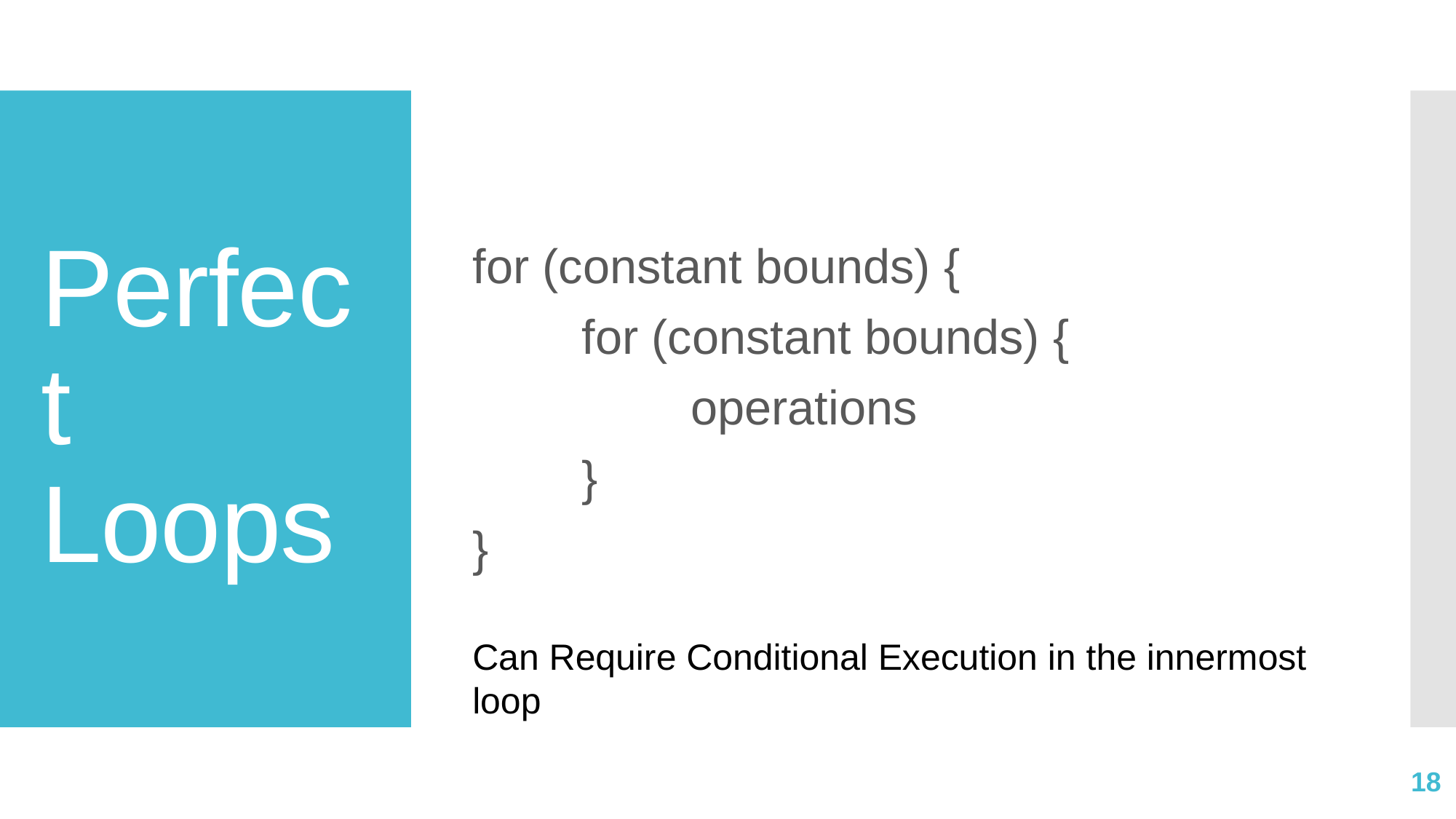

for (constant bounds) {
	for (constant bounds) {
		operations
	}
}
# Perfect Loops
Can Require Conditional Execution in the innermost loop
18